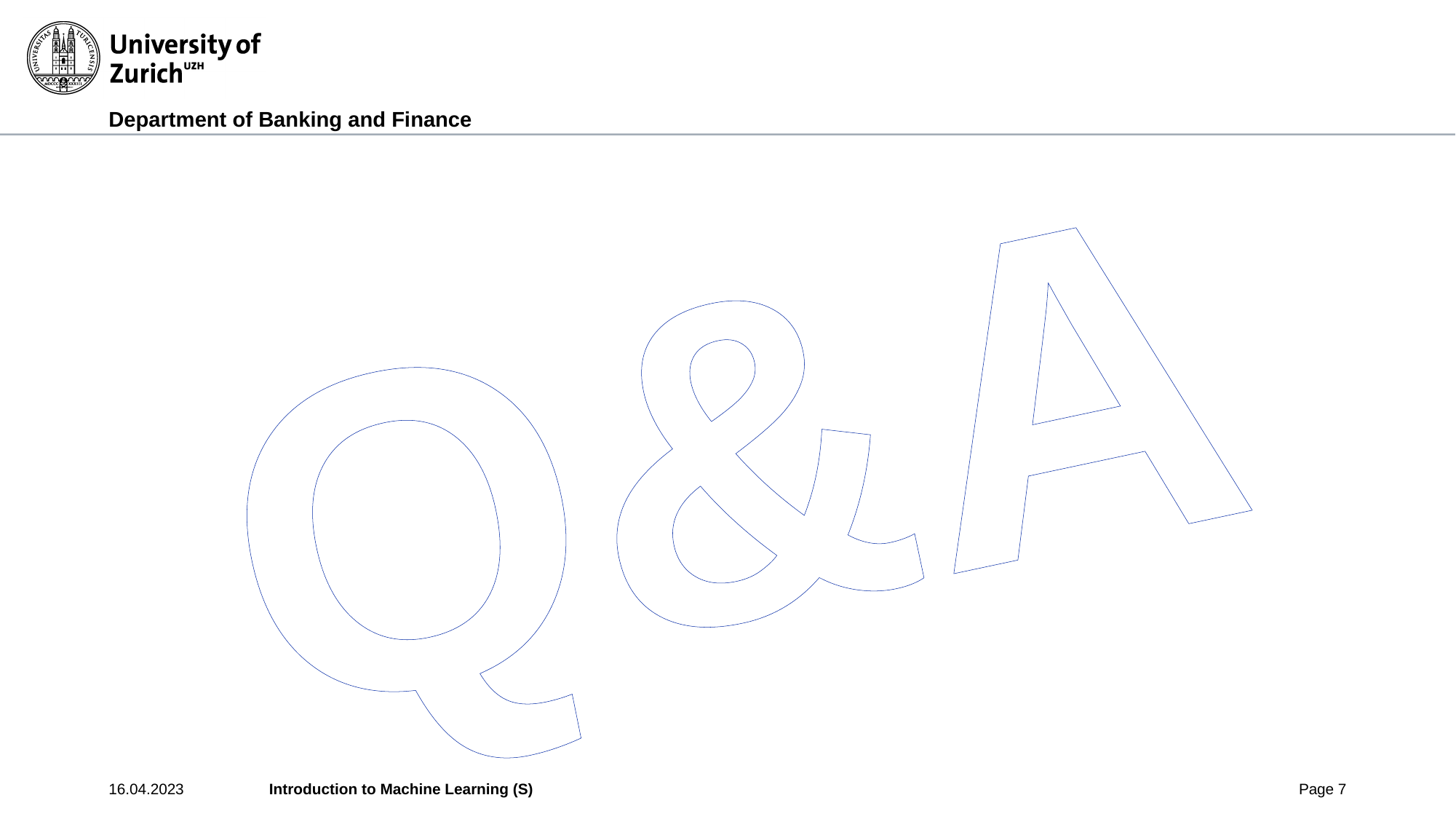

Q&A
16.04.2023

Introduction to Machine Learning (S)

Page 7